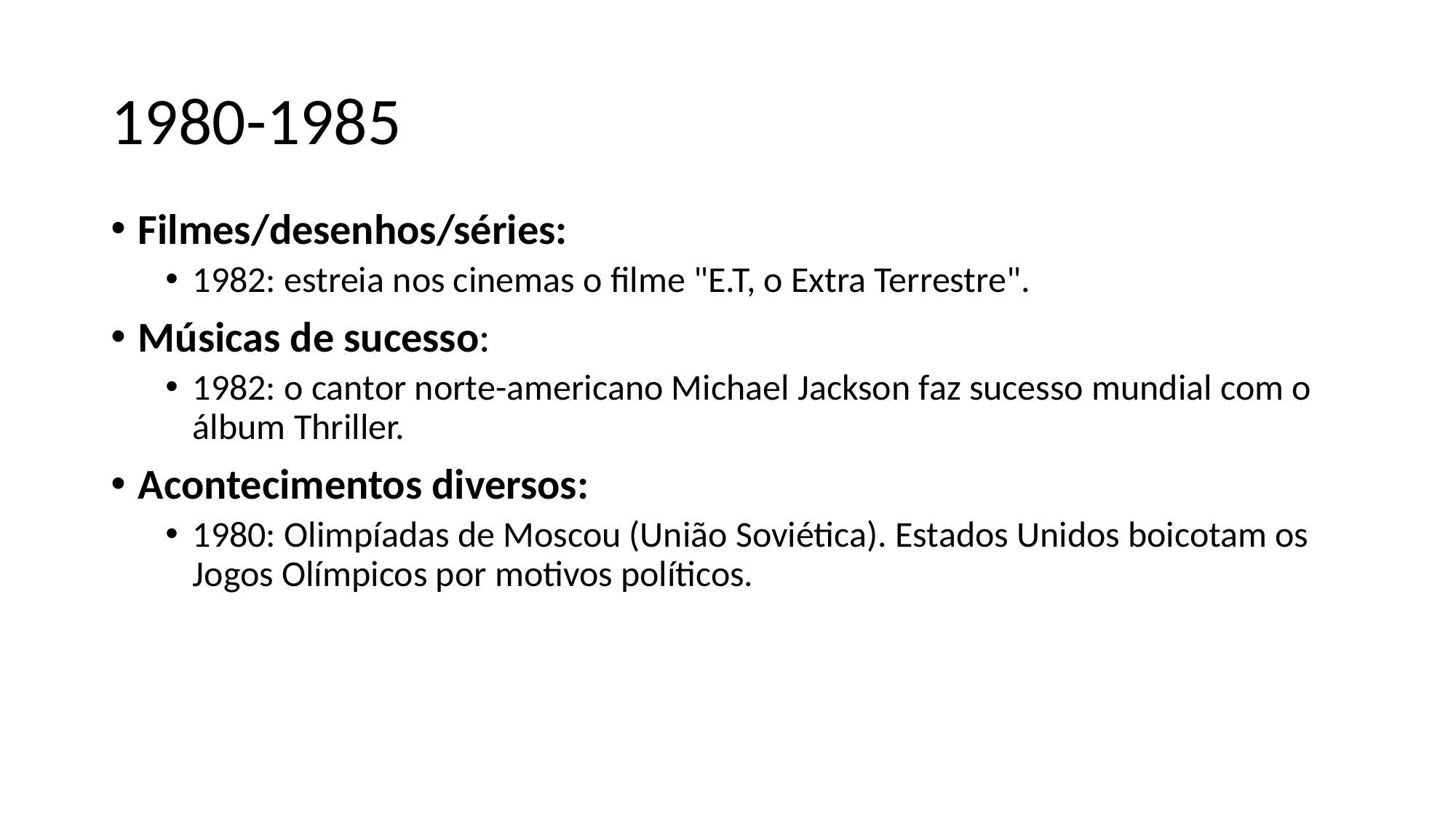

# 1980-1985
Filmes/desenhos/séries:
1982: estreia nos cinemas o filme "E.T, o Extra Terrestre".
Músicas de sucesso:
1982: o cantor norte-americano Michael Jackson faz sucesso mundial com o álbum Thriller.
Acontecimentos diversos:
1980: Olimpíadas de Moscou (União Soviética). Estados Unidos boicotam os Jogos Olímpicos por motivos políticos.